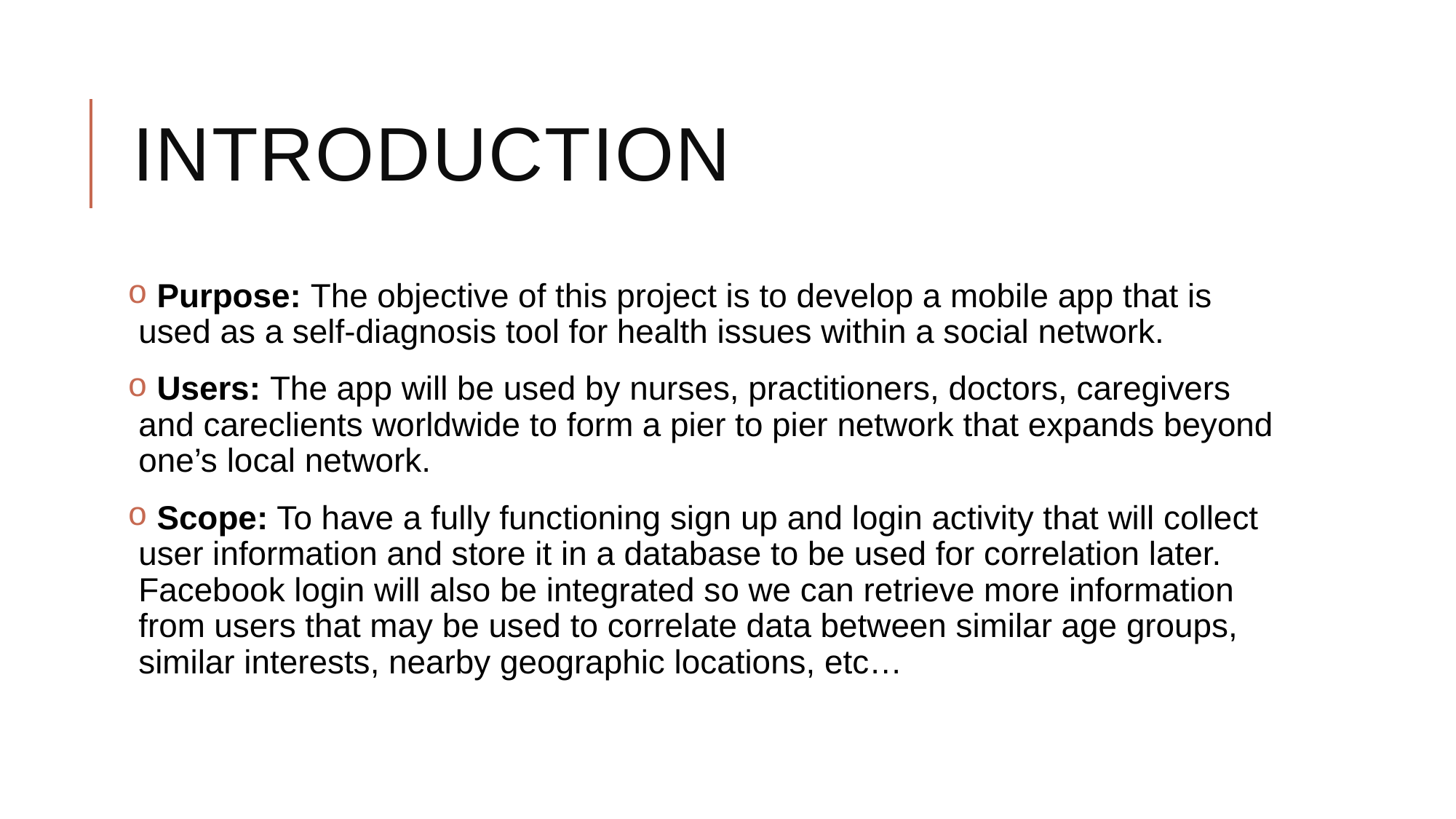

# Introduction
 Purpose: The objective of this project is to develop a mobile app that is used as a self-diagnosis tool for health issues within a social network.
 Users: The app will be used by nurses, practitioners, doctors, caregivers and careclients worldwide to form a pier to pier network that expands beyond one’s local network.
 Scope: To have a fully functioning sign up and login activity that will collect user information and store it in a database to be used for correlation later. Facebook login will also be integrated so we can retrieve more information from users that may be used to correlate data between similar age groups, similar interests, nearby geographic locations, etc…